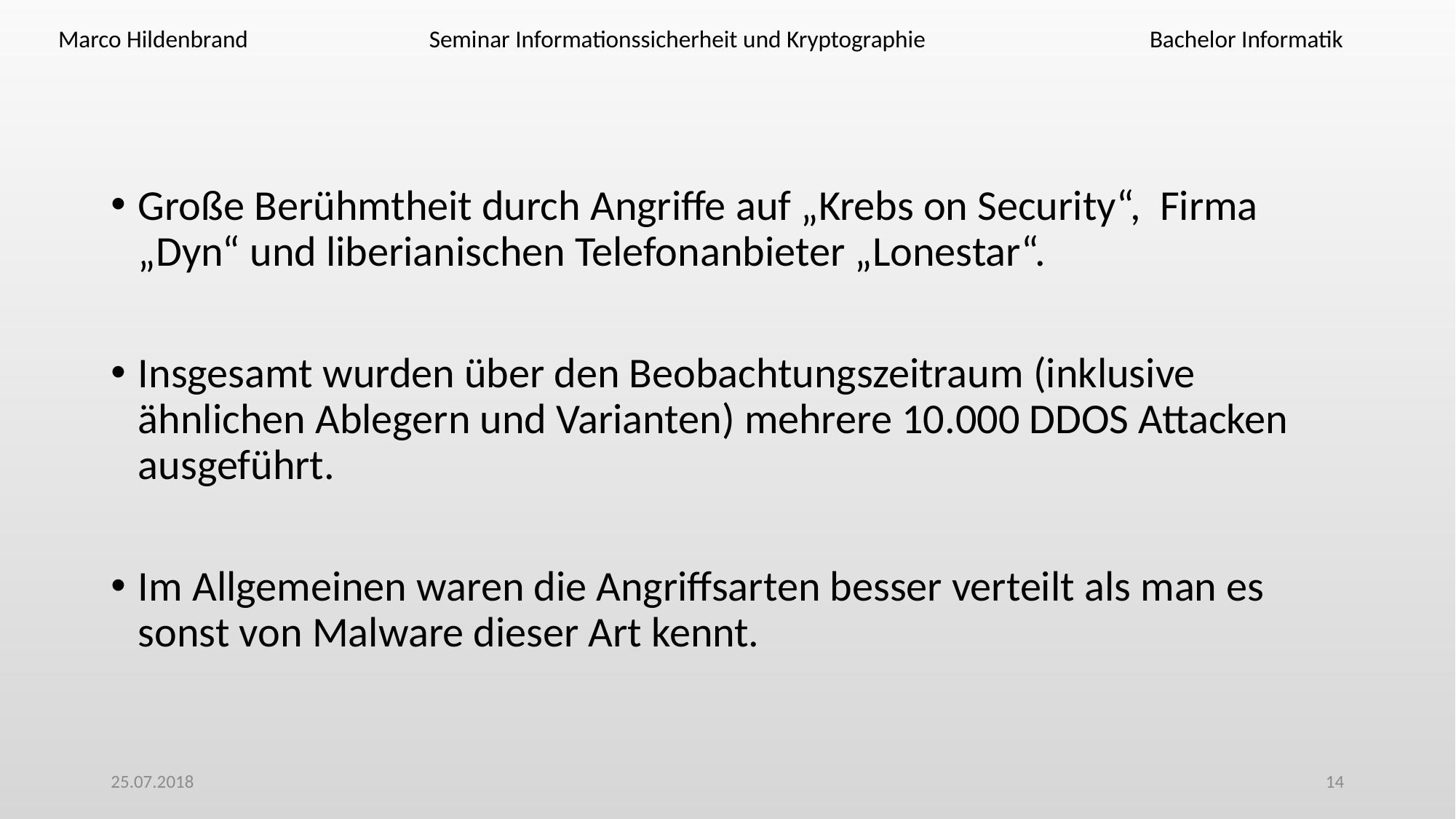

Marco Hildenbrand   	                            Seminar Informationssicherheit und Kryptographie   		Bachelor Informatik
Große Berühmtheit durch Angriffe auf „Krebs on Security“,  Firma „Dyn“ und liberianischen Telefonanbieter „Lonestar“.

Insgesamt wurden über den Beobachtungszeitraum (inklusive  ähnlichen Ablegern und Varianten) mehrere 10.000 DDOS Attacken ausgeführt.

Im Allgemeinen waren die Angriffsarten besser verteilt als man es sonst von Malware dieser Art kennt.
25.07.2018
14